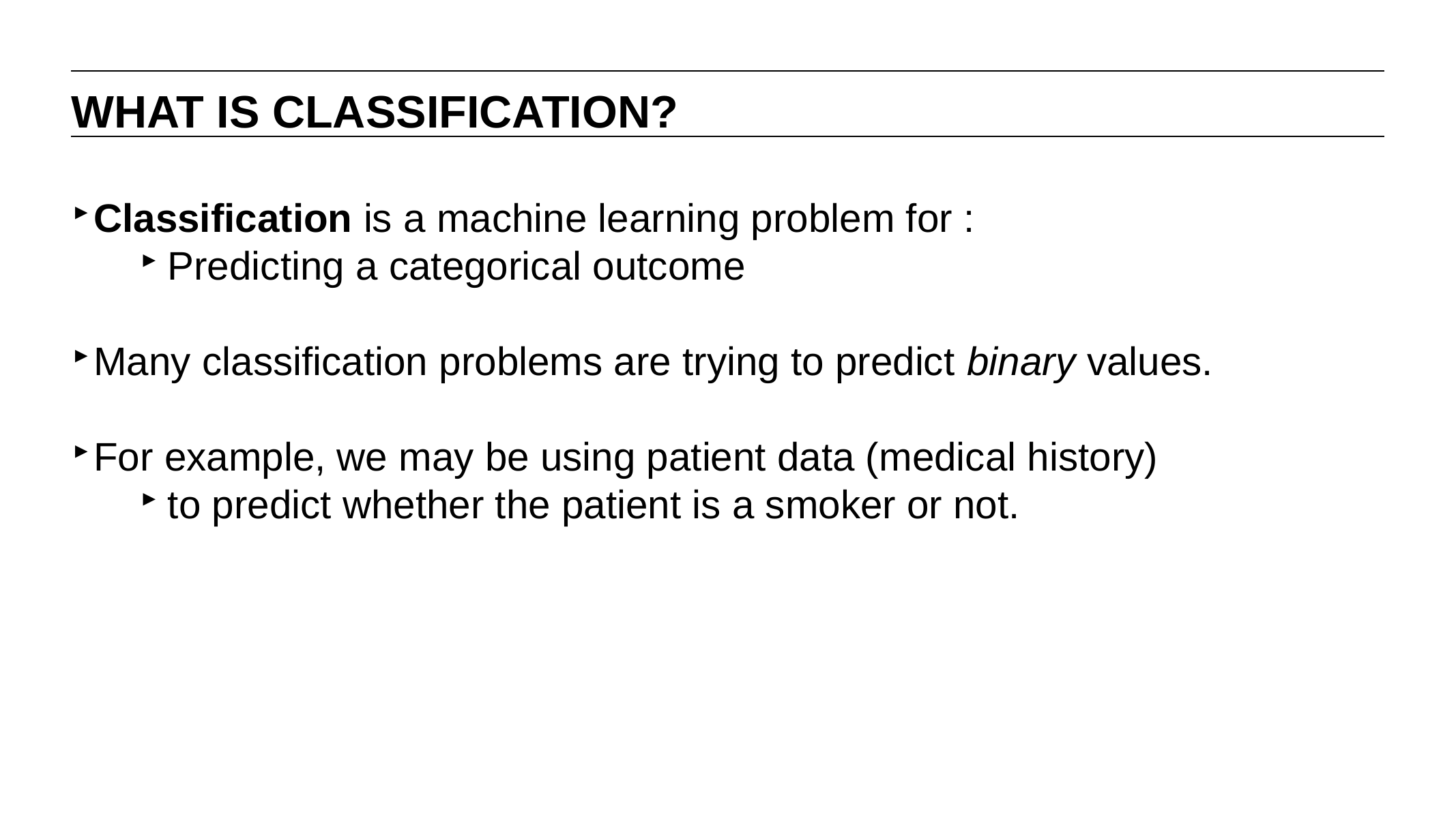

WHAT IS CLASSIFICATION?

Classification is a machine learning problem for :
Predicting a categorical outcome

Many classification problems are trying to predict binary values.

For example, we may be using patient data (medical history)
to predict whether the patient is a smoker or not.